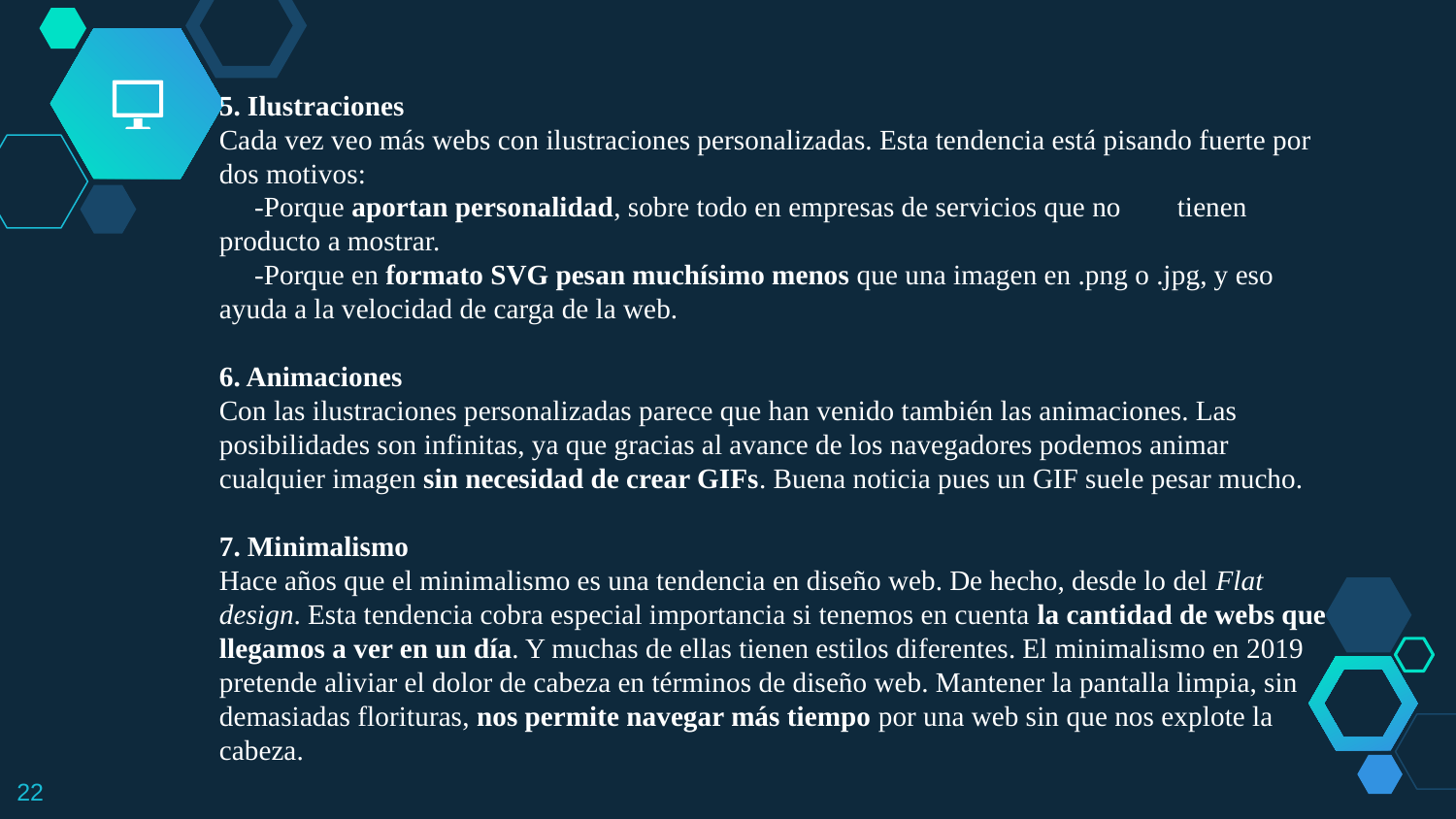

5. Ilustraciones
Cada vez veo más webs con ilustraciones personalizadas. Esta tendencia está pisando fuerte por dos motivos:
     -Porque aportan personalidad, sobre todo en empresas de servicios que no        tienen producto a mostrar.
     -Porque en formato SVG pesan muchísimo menos que una imagen en .png o .jpg, y eso ayuda a la velocidad de carga de la web.

6. Animaciones
Con las ilustraciones personalizadas parece que han venido también las animaciones. Las posibilidades son infinitas, ya que gracias al avance de los navegadores podemos animar cualquier imagen sin necesidad de crear GIFs. Buena noticia pues un GIF suele pesar mucho.

7. Minimalismo
Hace años que el minimalismo es una tendencia en diseño web. De hecho, desde lo del Flat design. Esta tendencia cobra especial importancia si tenemos en cuenta la cantidad de webs que llegamos a ver en un día. Y muchas de ellas tienen estilos diferentes. El minimalismo en 2019 pretende aliviar el dolor de cabeza en términos de diseño web. Mantener la pantalla limpia, sin demasiadas florituras, nos permite navegar más tiempo por una web sin que nos explote la cabeza.

22